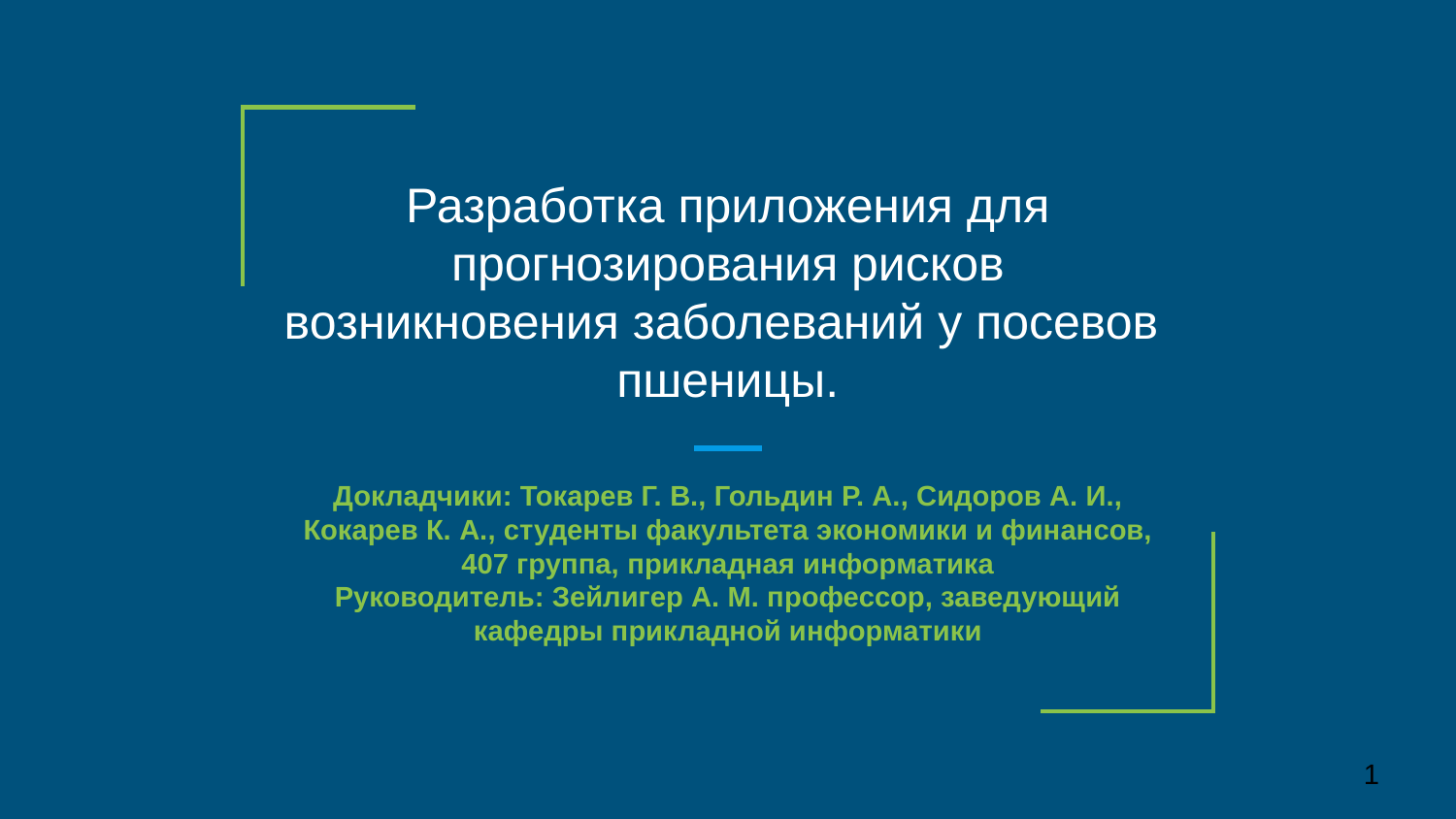

# Разработка приложения для прогнозирования рисков возникновения заболеваний у посевов  пшеницы.
Докладчики: Токарев Г. В., Гольдин Р. А., Сидоров А. И., Кокарев К. А., студенты факультета экономики и финансов, 407 группа, прикладная информатика
Руководитель: Зейлигер А. М. профессор, заведующий кафедры прикладной информатики
1